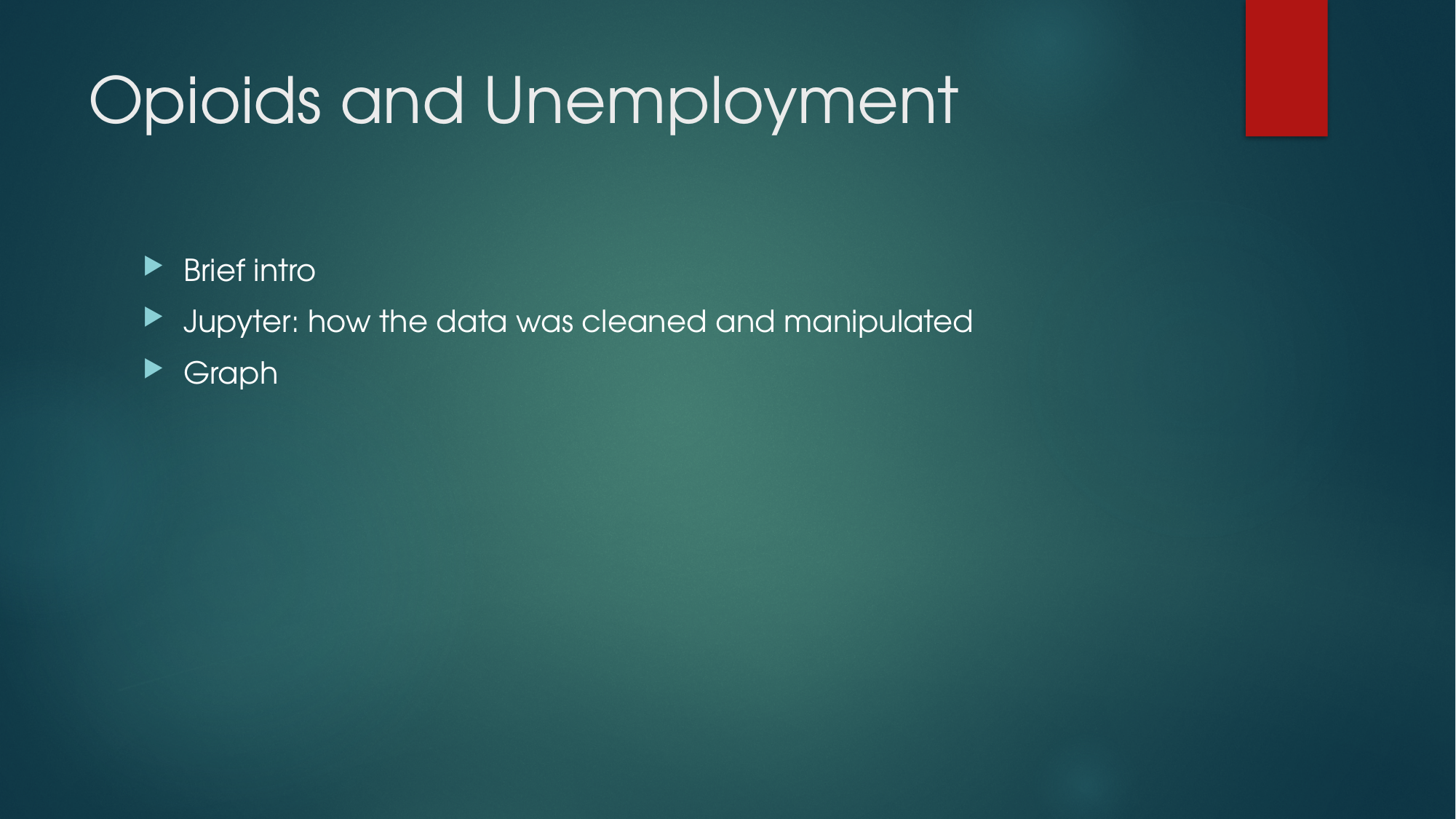

# Opioids and Unemployment
Brief intro
Jupyter: how the data was cleaned and manipulated
Graph